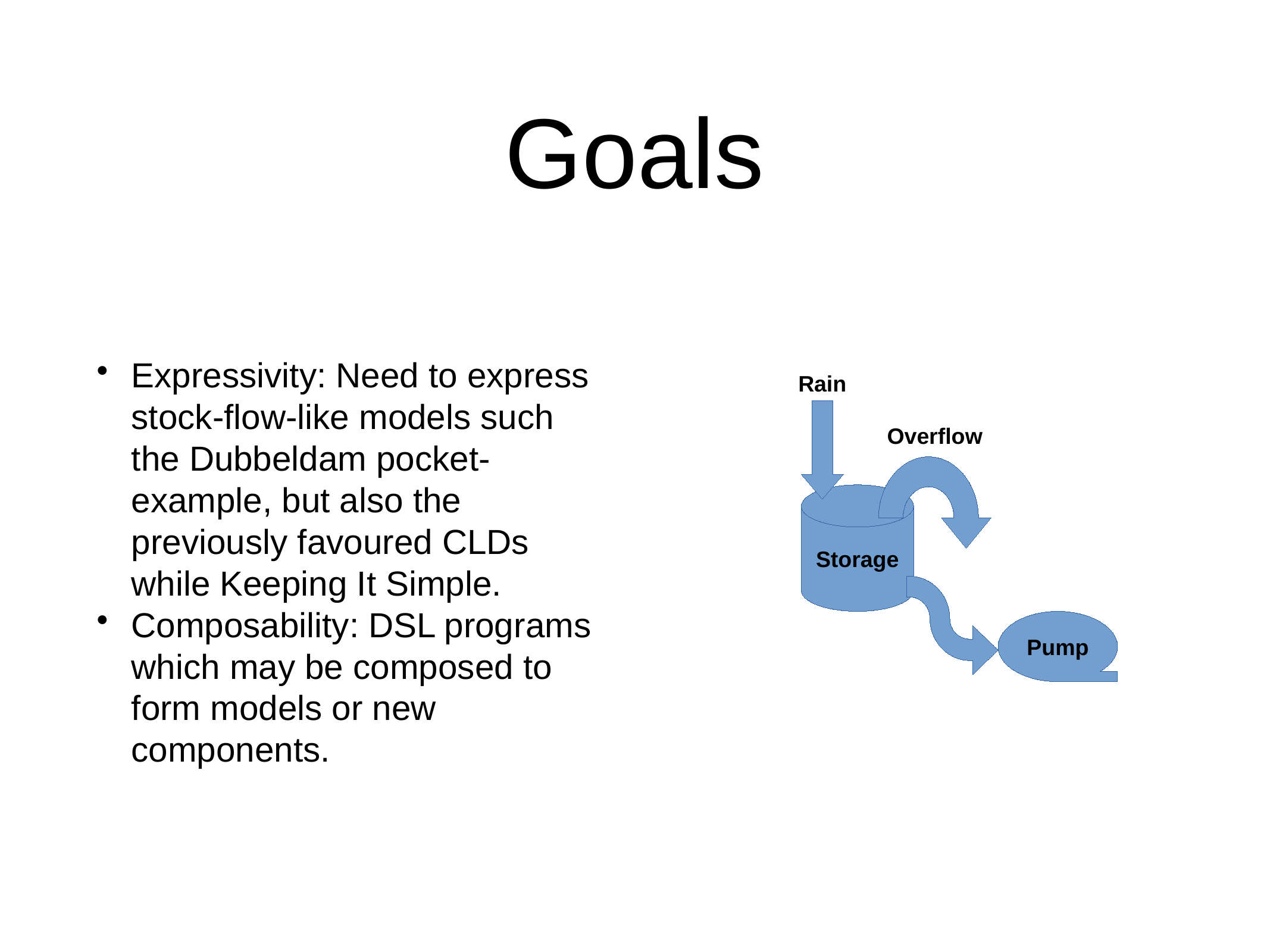

Goals
Expressivity: Need to express stock-flow-like models such the Dubbeldam pocket-example, but also the previously favoured CLDs while Keeping It Simple.
Composability: DSL programs which may be composed to form models or new components.
Rain

Overflow

Storage

Pump